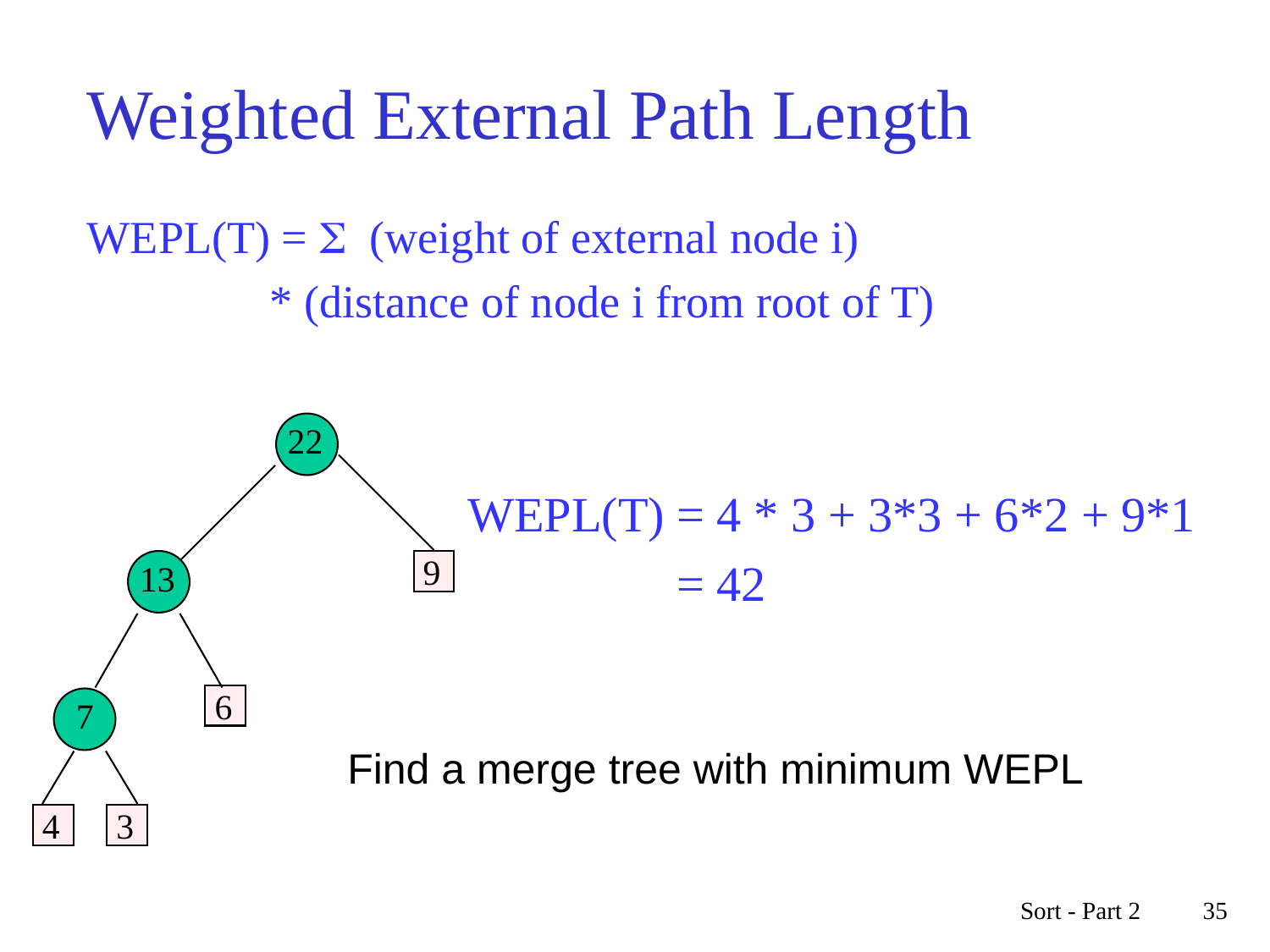

# Weighted External Path Length
WEPL(T) = Σ (weight of external node i)
                * (distance of node i from root of T)
22
13
7

9

6

4
3

WEPL(T) = 4 * 3 + 3*3 + 6*2 + 9*1
                 = 42
Find a merge tree with minimum WEPL
Sort - Part 2
35